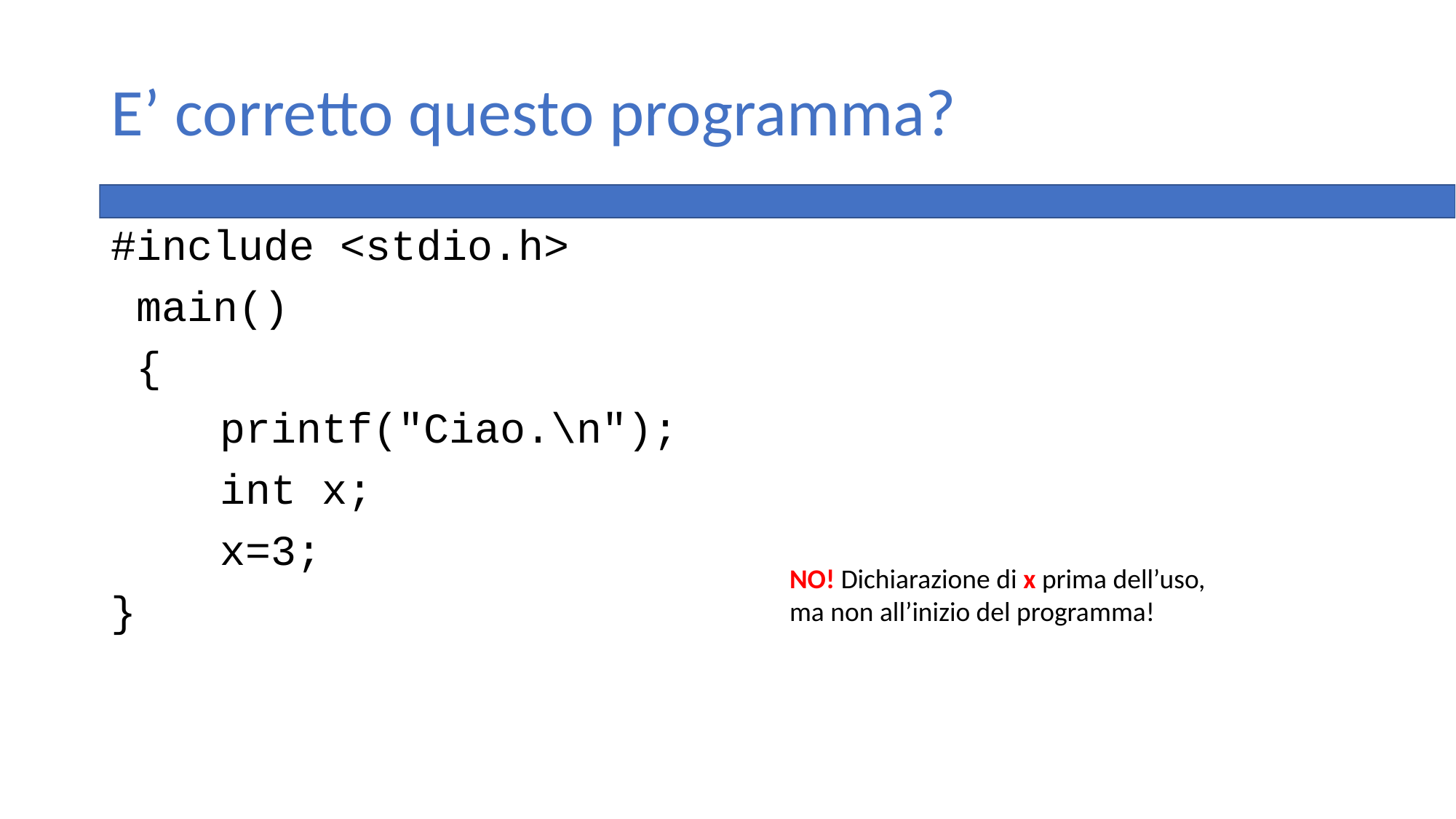

# E’ corretto questo programma?
#include <stdio.h>
 main()
 {
	printf("Ciao.\n");
	int x;
	x=3;
}
NO! Dichiarazione di x prima dell’uso, ma non all’inizio del programma!